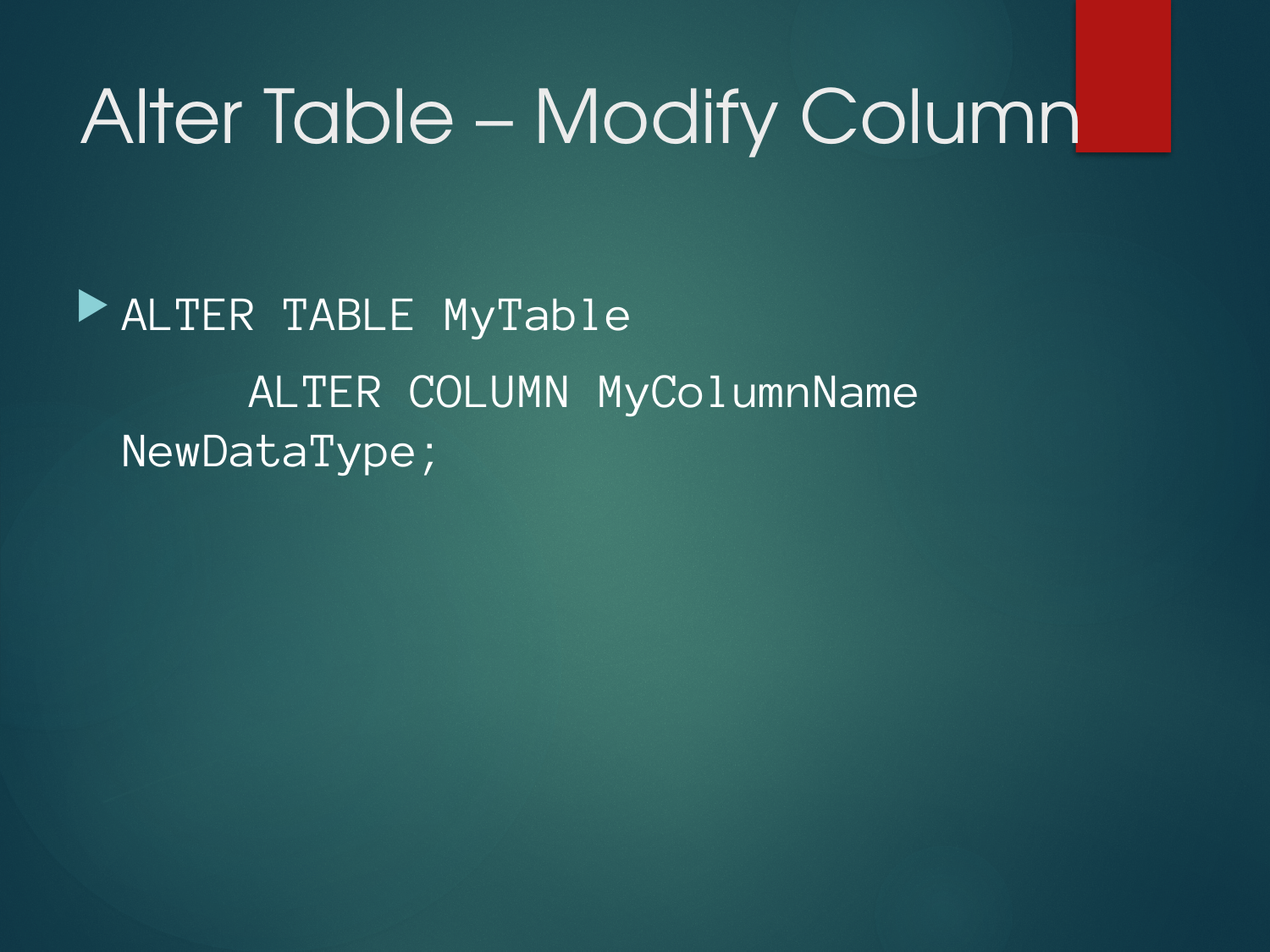

# Alter Table – Modify Column
ALTER TABLE MyTable
		ALTER COLUMN MyColumnName	NewDataType;